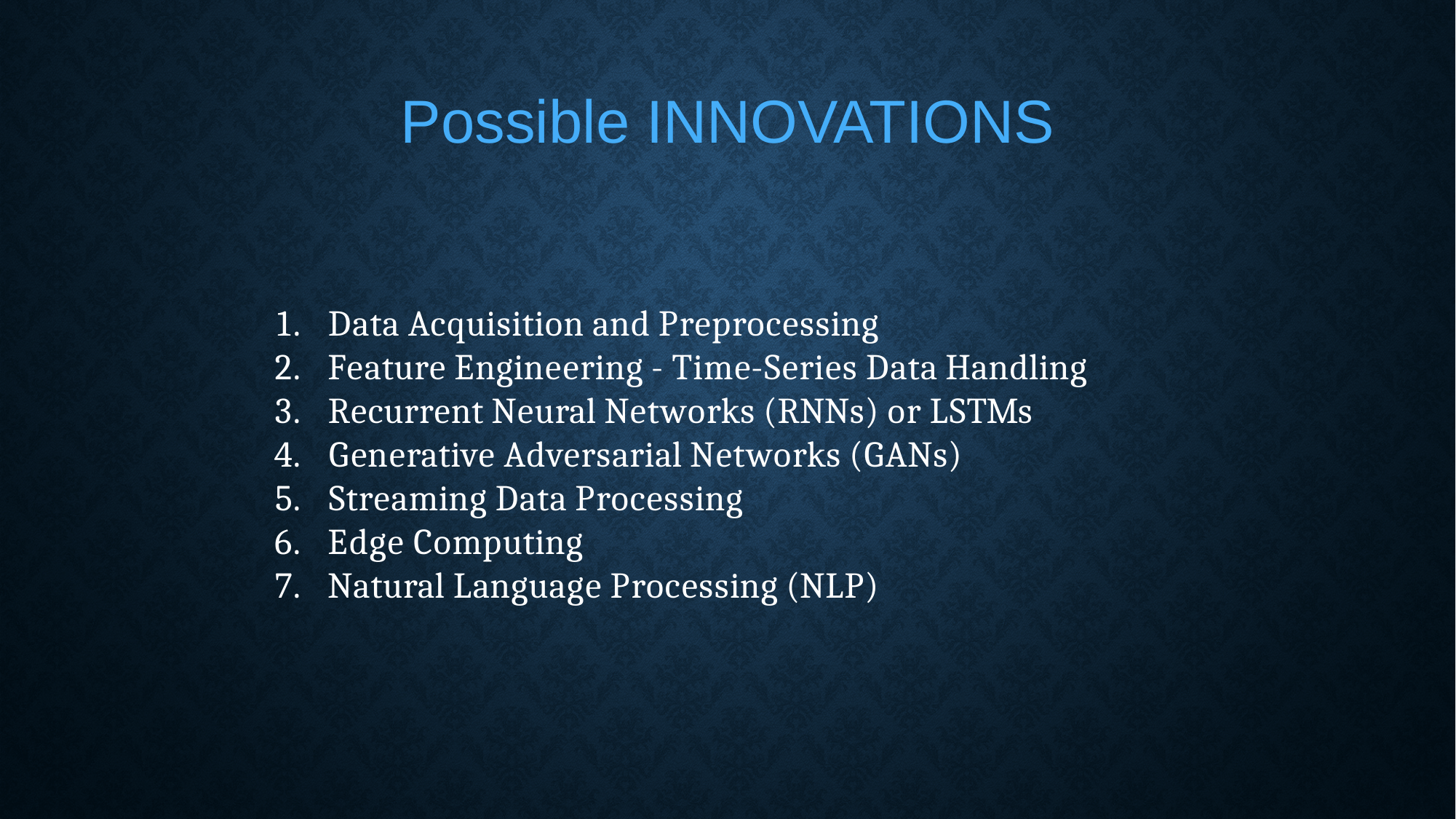

Possible INNOVATIONS
Data Acquisition and Preprocessing
Feature Engineering - Time-Series Data Handling
Recurrent Neural Networks (RNNs) or LSTMs
Generative Adversarial Networks (GANs)
Streaming Data Processing
Edge Computing
Natural Language Processing (NLP)